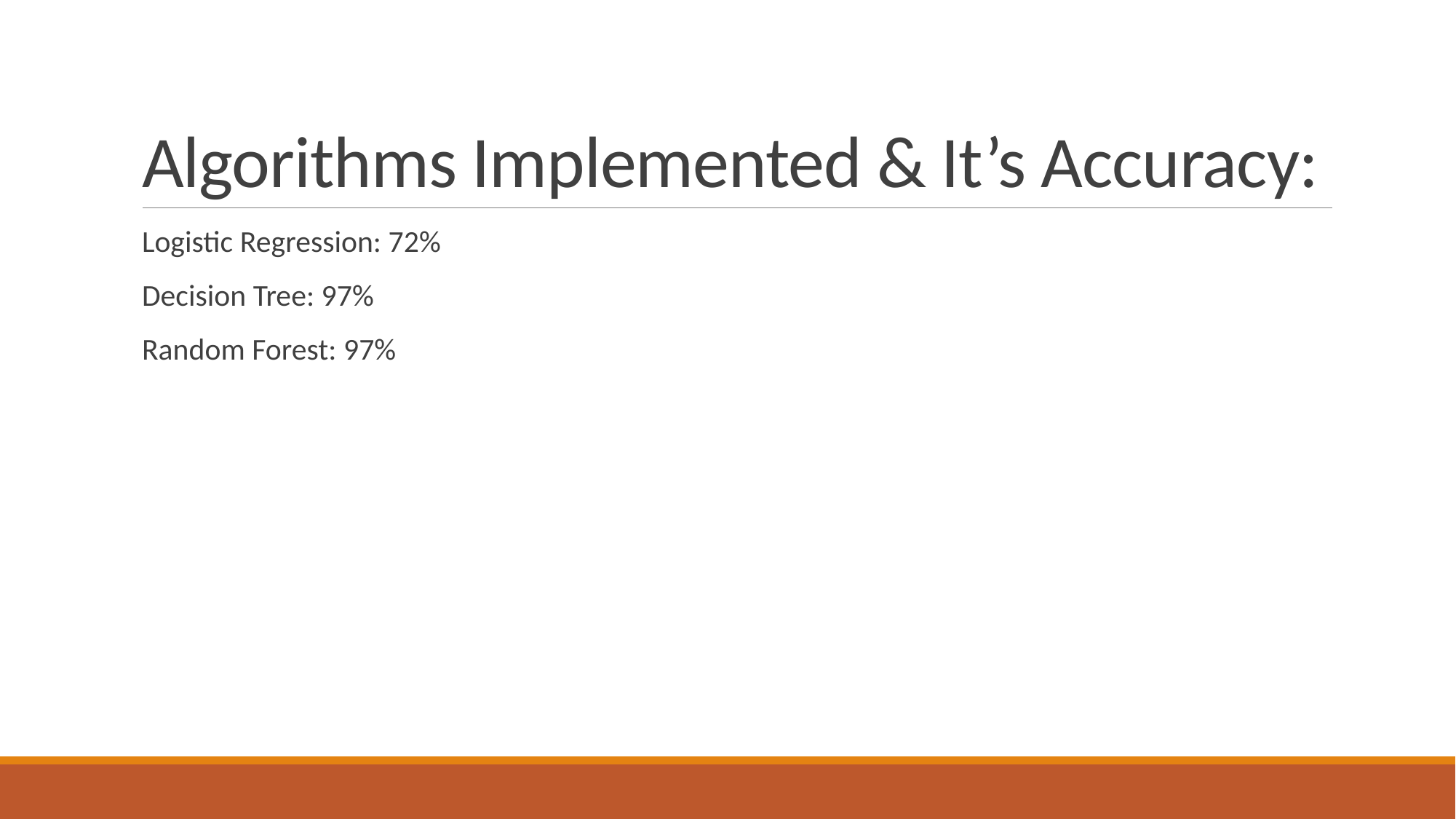

# Algorithms Implemented & It’s Accuracy:
Logistic Regression: 72%
Decision Tree: 97%
Random Forest: 97%